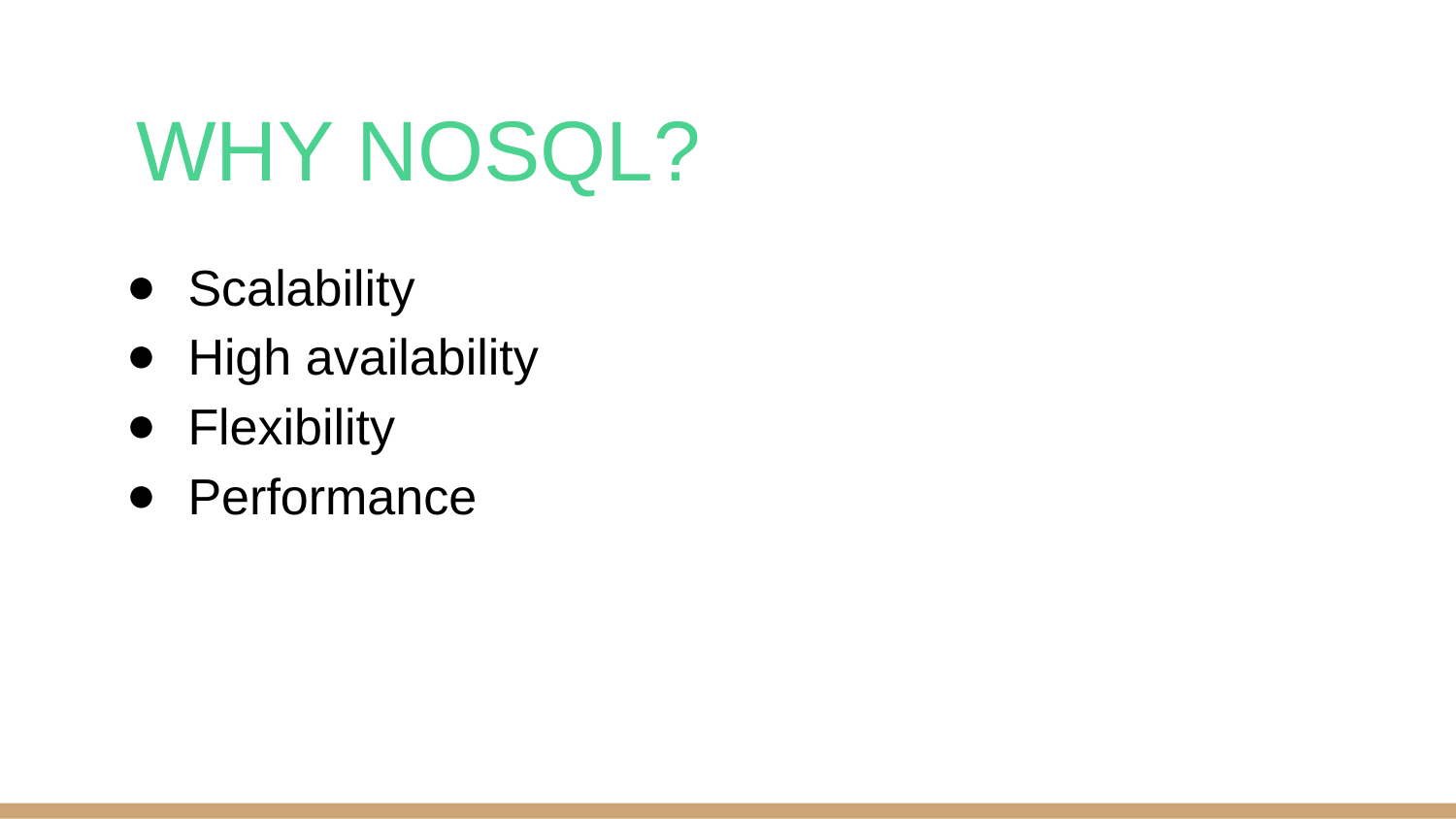

# WHY NOSQL?
Scalability
High availability
Flexibility
Performance